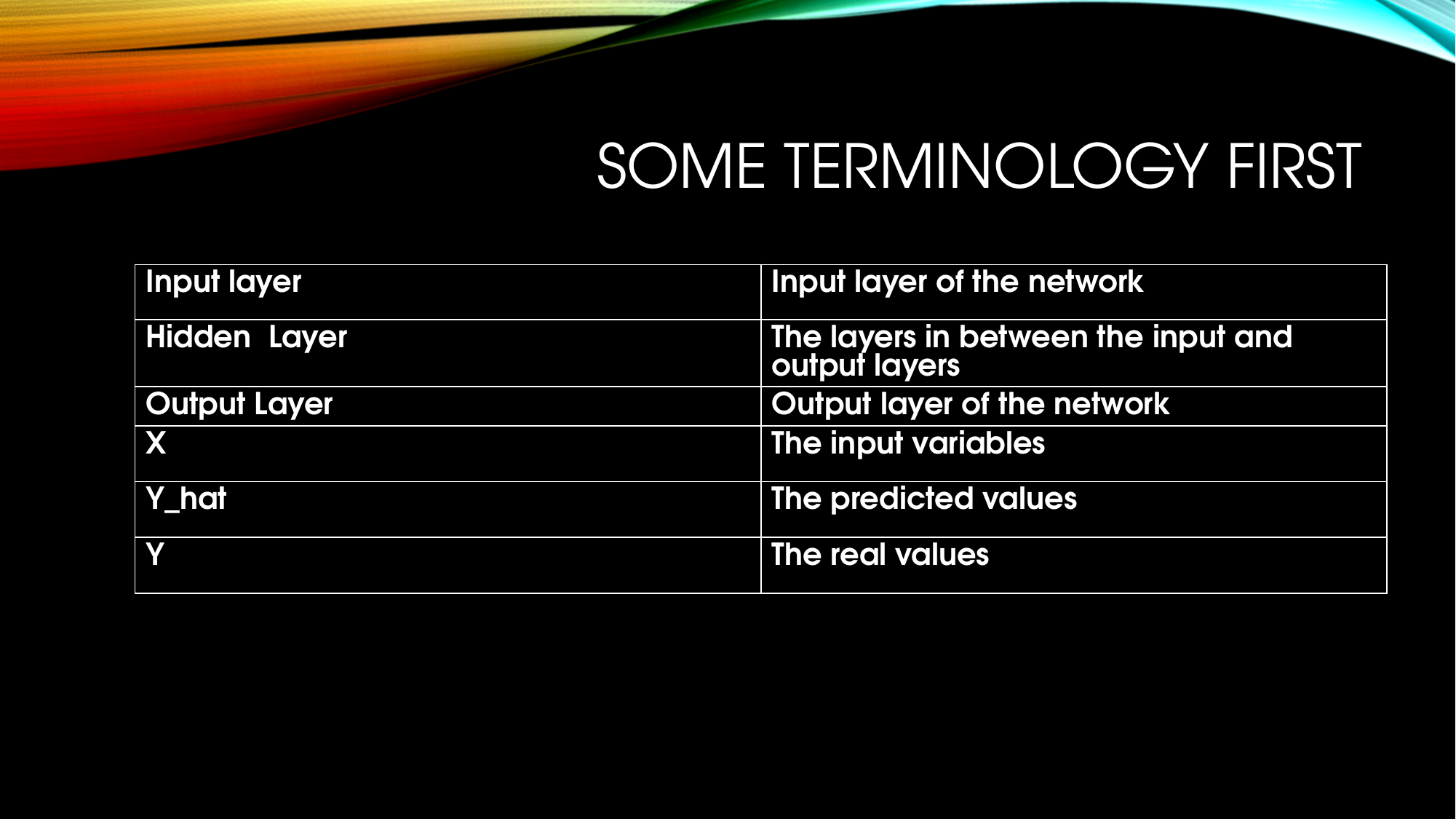

# Some terminology first
| Input layer | Input layer of the network |
| --- | --- |
| Hidden Layer | The layers in between the input and output layers |
| Output Layer | Output layer of the network |
| X | The input variables |
| Y\_hat | The predicted values |
| Y | The real values |